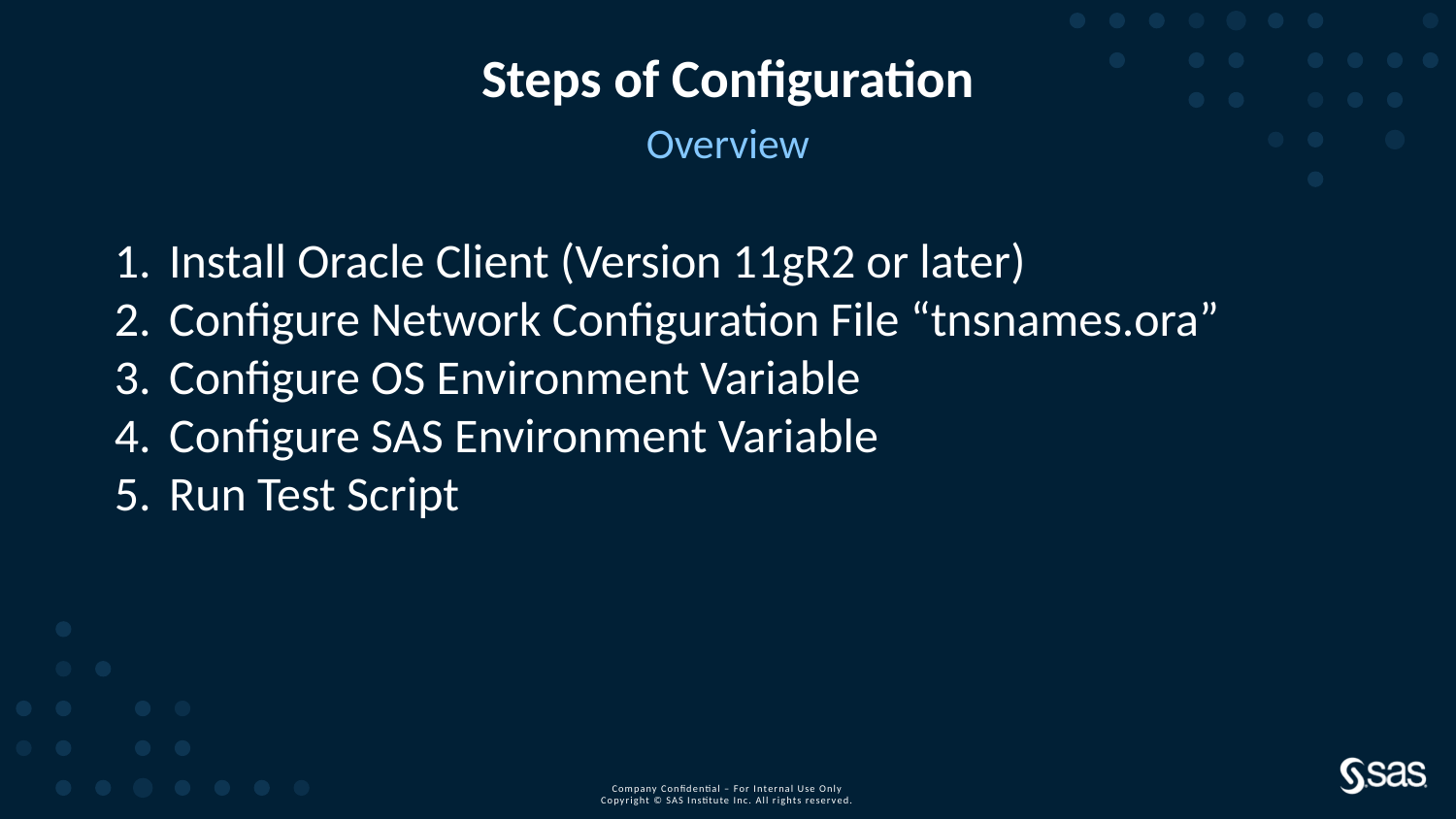

# Steps of Configuration
Overview
Install Oracle Client (Version 11gR2 or later)
Configure Network Configuration File “tnsnames.ora”
Configure OS Environment Variable
Configure SAS Environment Variable
Run Test Script